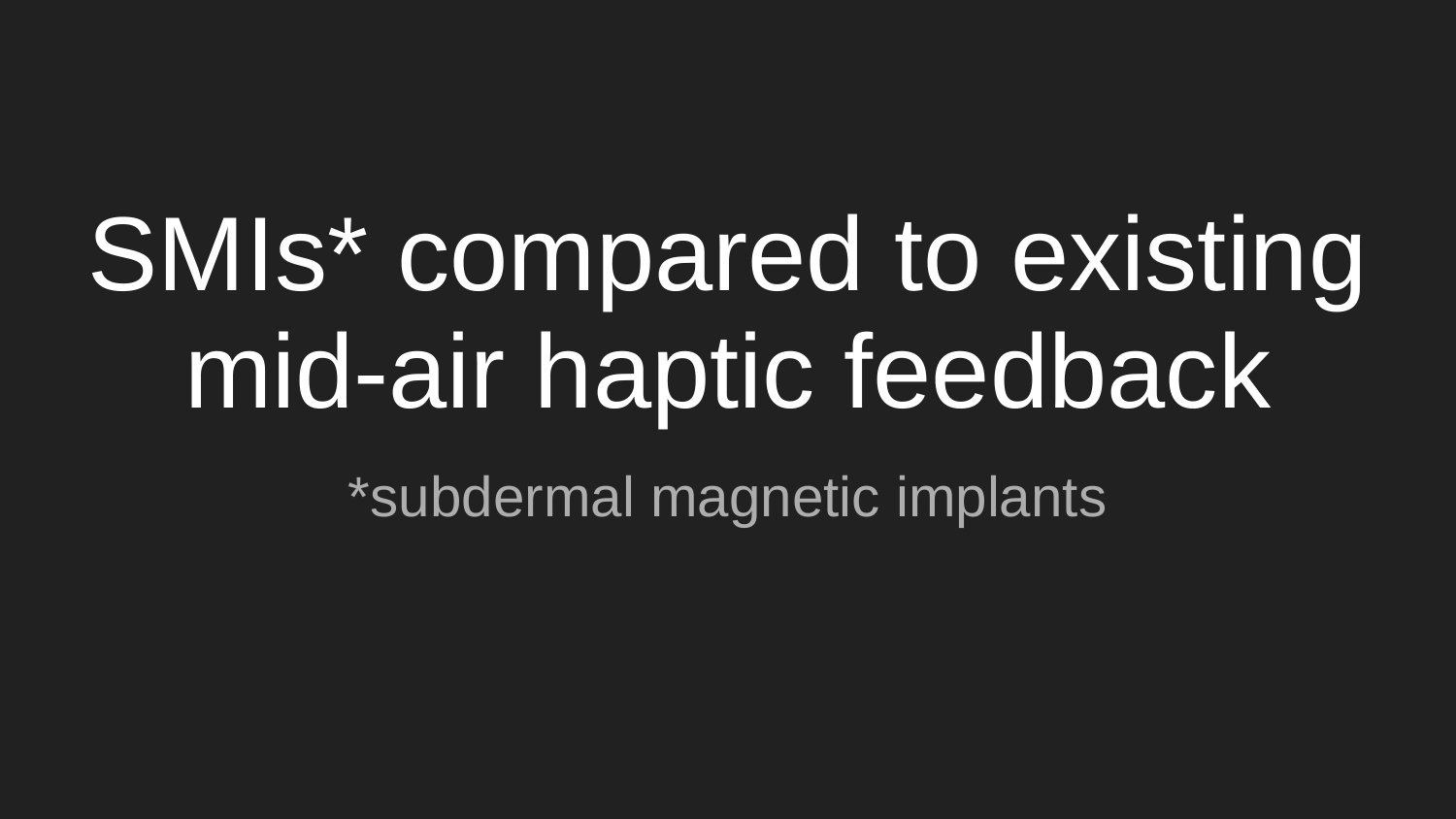

# SMIs* compared to existing mid-air haptic feedback
*subdermal magnetic implants